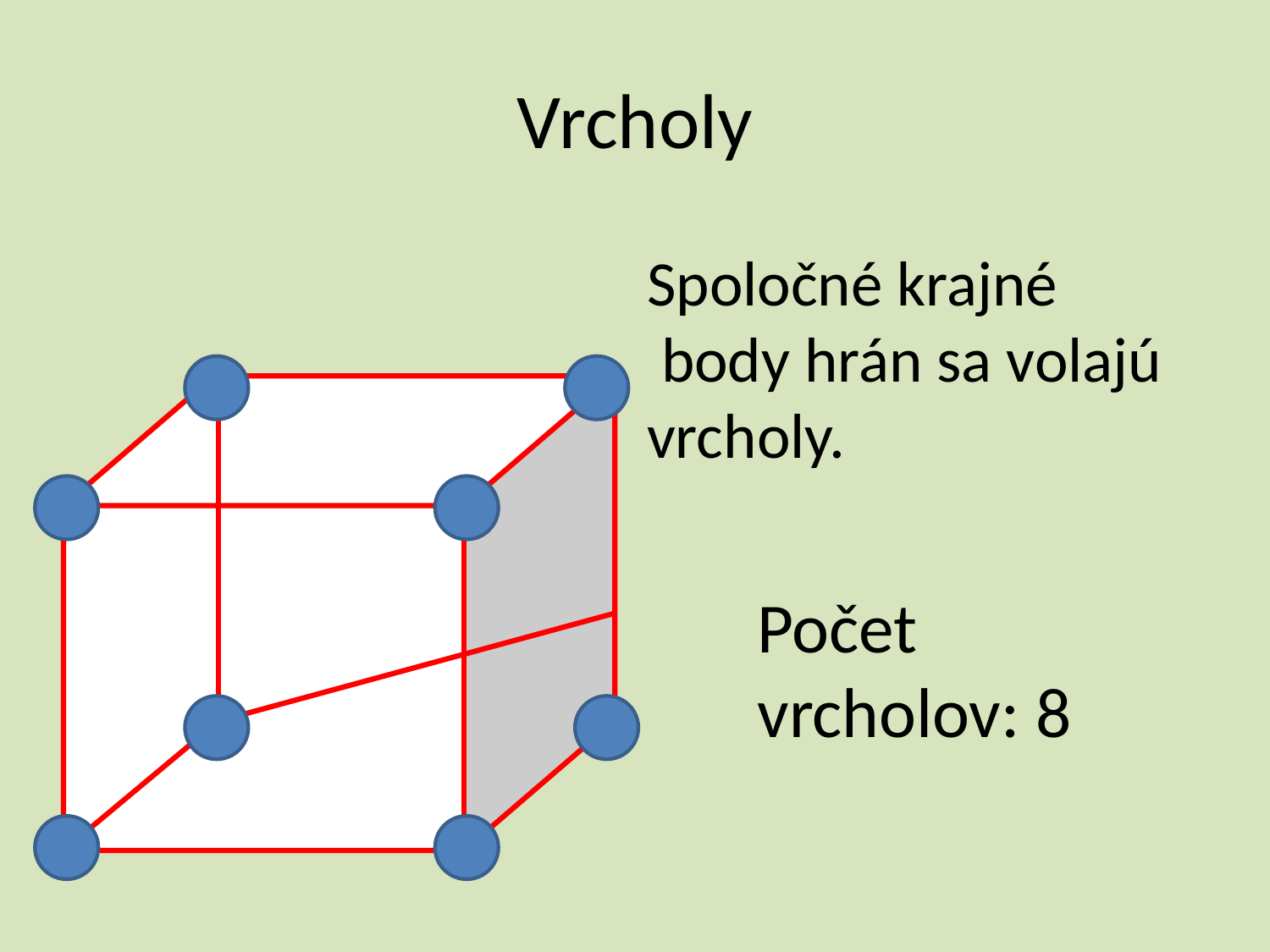

# Vrcholy
Spoločné krajné
 body hrán sa volajú
vrcholy.

Počet vrcholov: 8